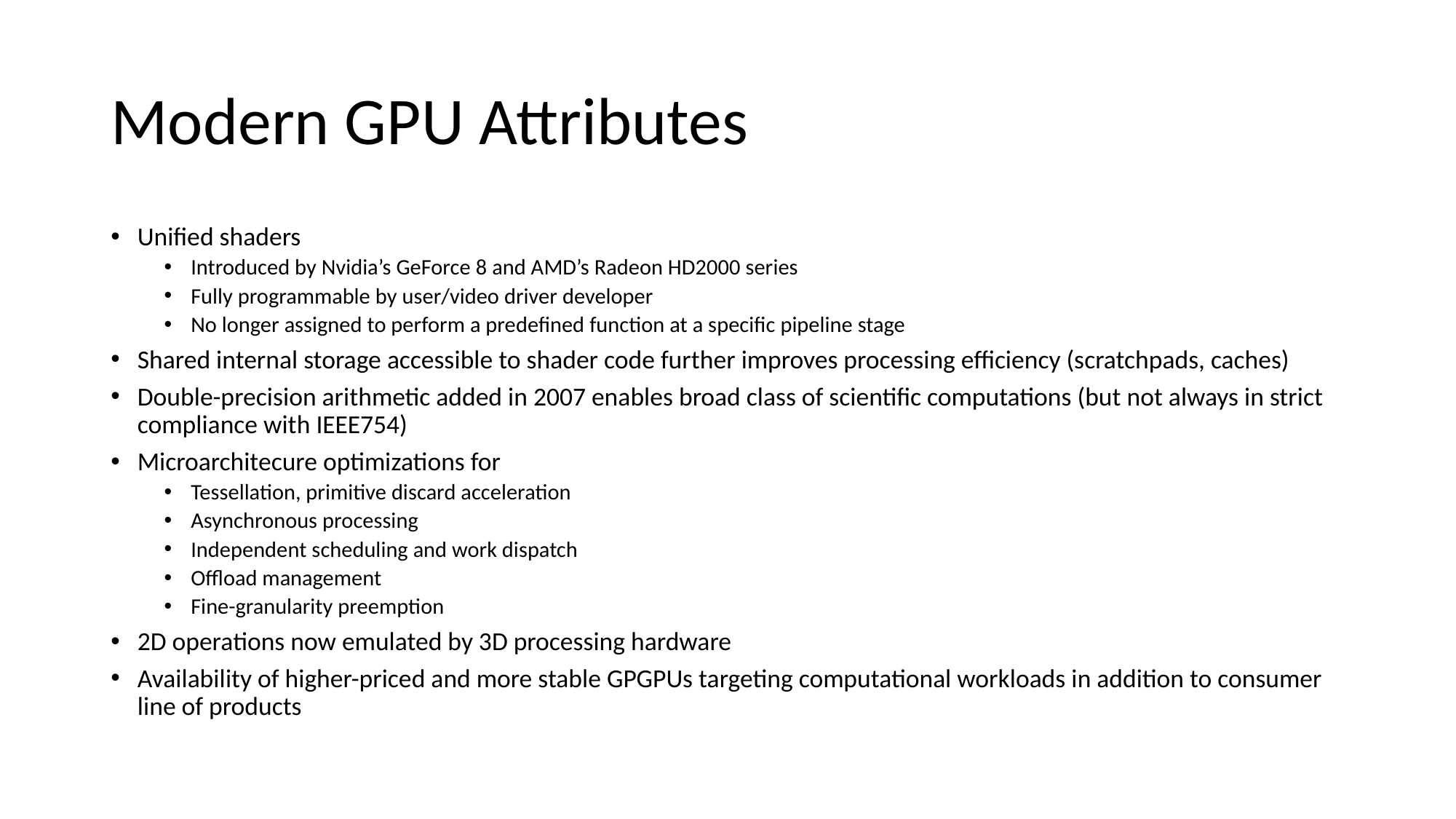

# Modern GPU Attributes
Unified shaders
Introduced by Nvidia’s GeForce 8 and AMD’s Radeon HD2000 series
Fully programmable by user/video driver developer
No longer assigned to perform a predefined function at a specific pipeline stage
Shared internal storage accessible to shader code further improves processing efficiency (scratchpads, caches)
Double-precision arithmetic added in 2007 enables broad class of scientific computations (but not always in strict compliance with IEEE754)
Microarchitecure optimizations for
Tessellation, primitive discard acceleration
Asynchronous processing
Independent scheduling and work dispatch
Offload management
Fine-granularity preemption
2D operations now emulated by 3D processing hardware
Availability of higher-priced and more stable GPGPUs targeting computational workloads in addition to consumer line of products